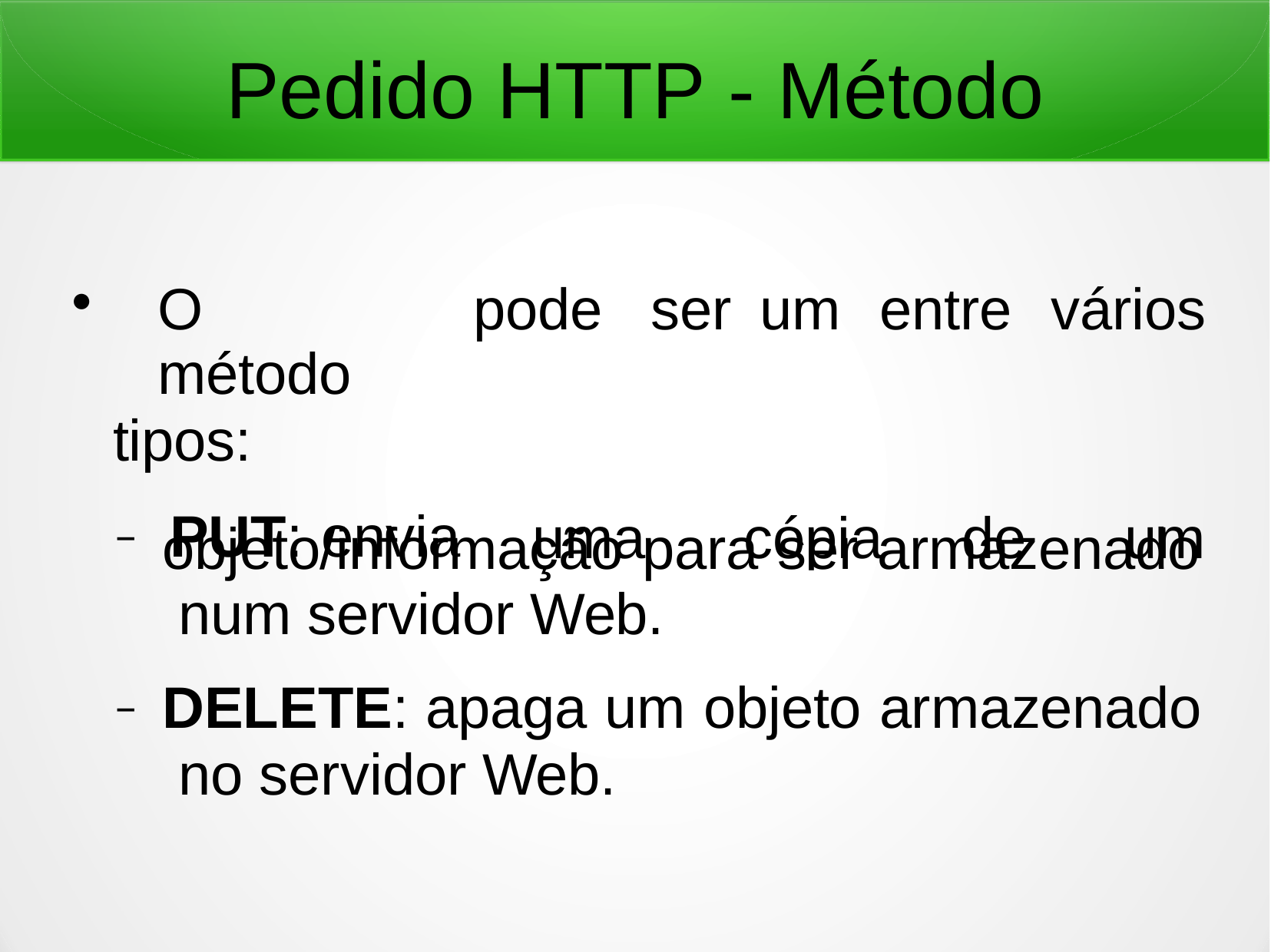

# Pedido HTTP - Método
●
| O método | pode ser | um entre | vários |
| --- | --- | --- | --- |
| tipos: – PUT: envia | uma | cópia de | um |
objeto/informação para ser armazenado  num servidor Web.
–	DELETE: apaga um objeto armazenado  no servidor Web.